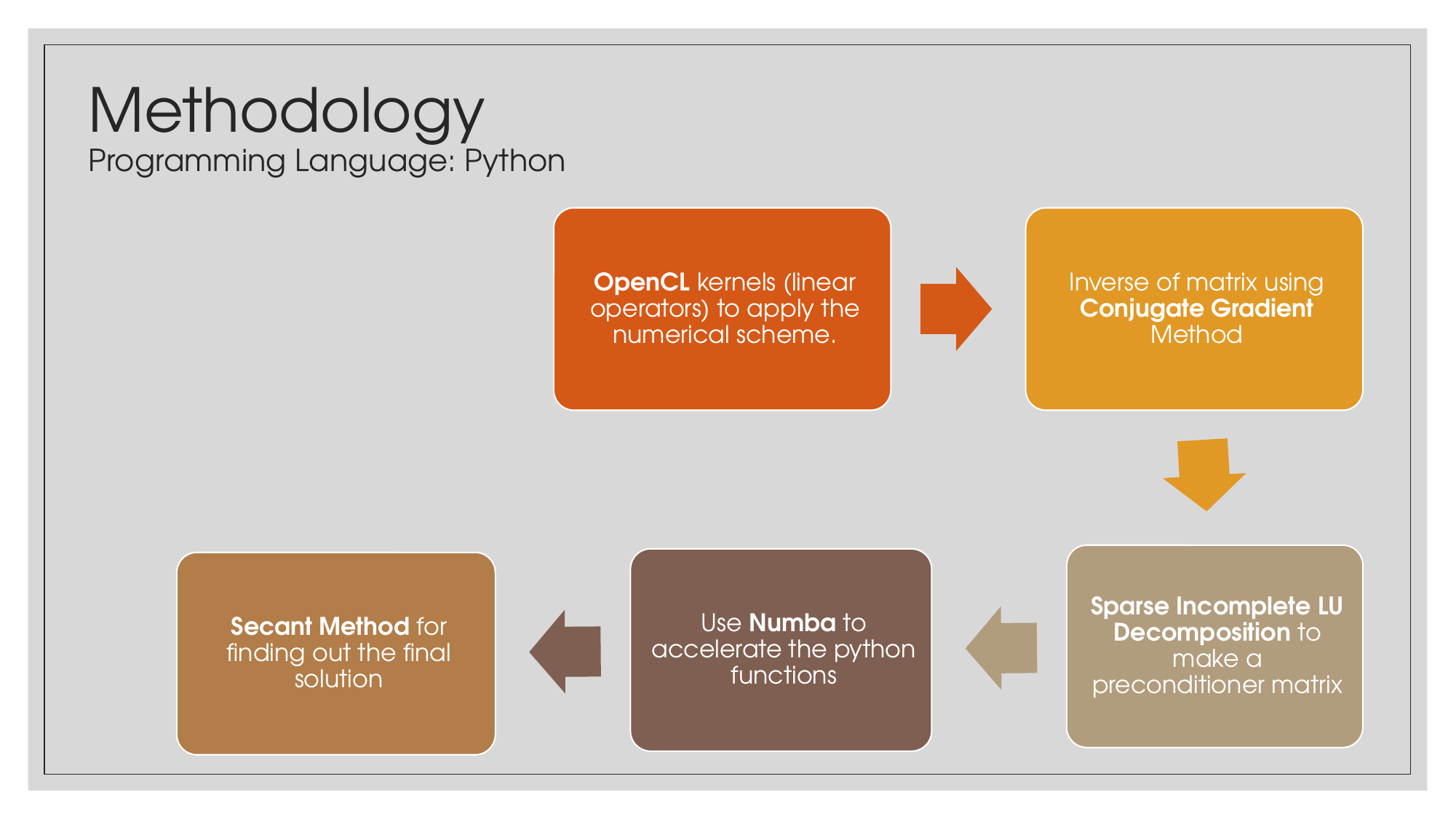

# Methodology Programming Language: Python
OpenCL kernels (linear operators) to apply the numerical scheme.

Inverse of matrix using Conjugate Gradient Method

Sparse Incomplete LU Decomposition to make a preconditioner matrix

Use Numba to accelerate the python functions

Secant Method for finding out the final solution